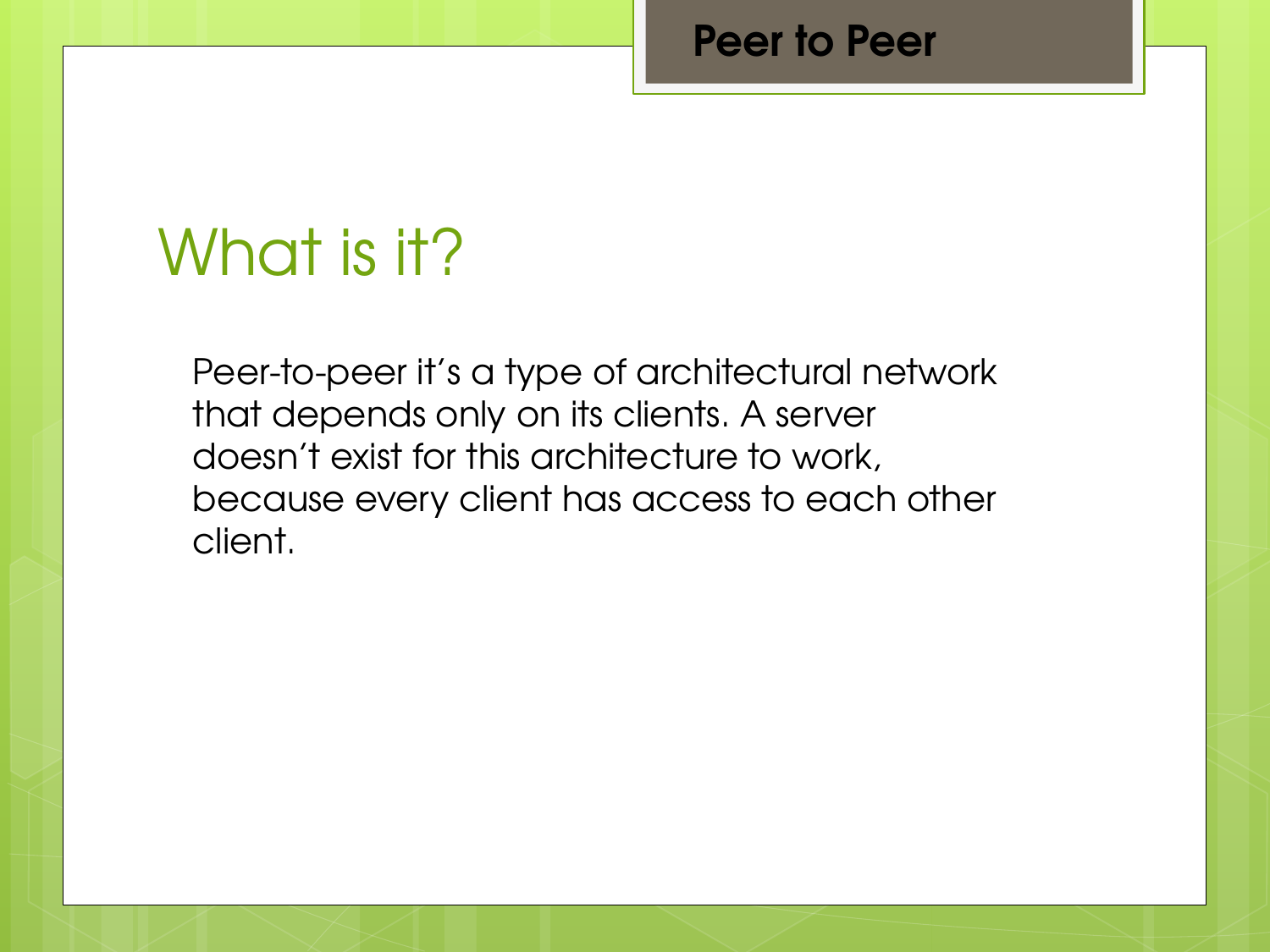

Peer to Peer
What is it?
Peer-to-peer it’s a type of architectural network that depends only on its clients. A server doesn’t exist for this architecture to work, because every client has access to each other client.